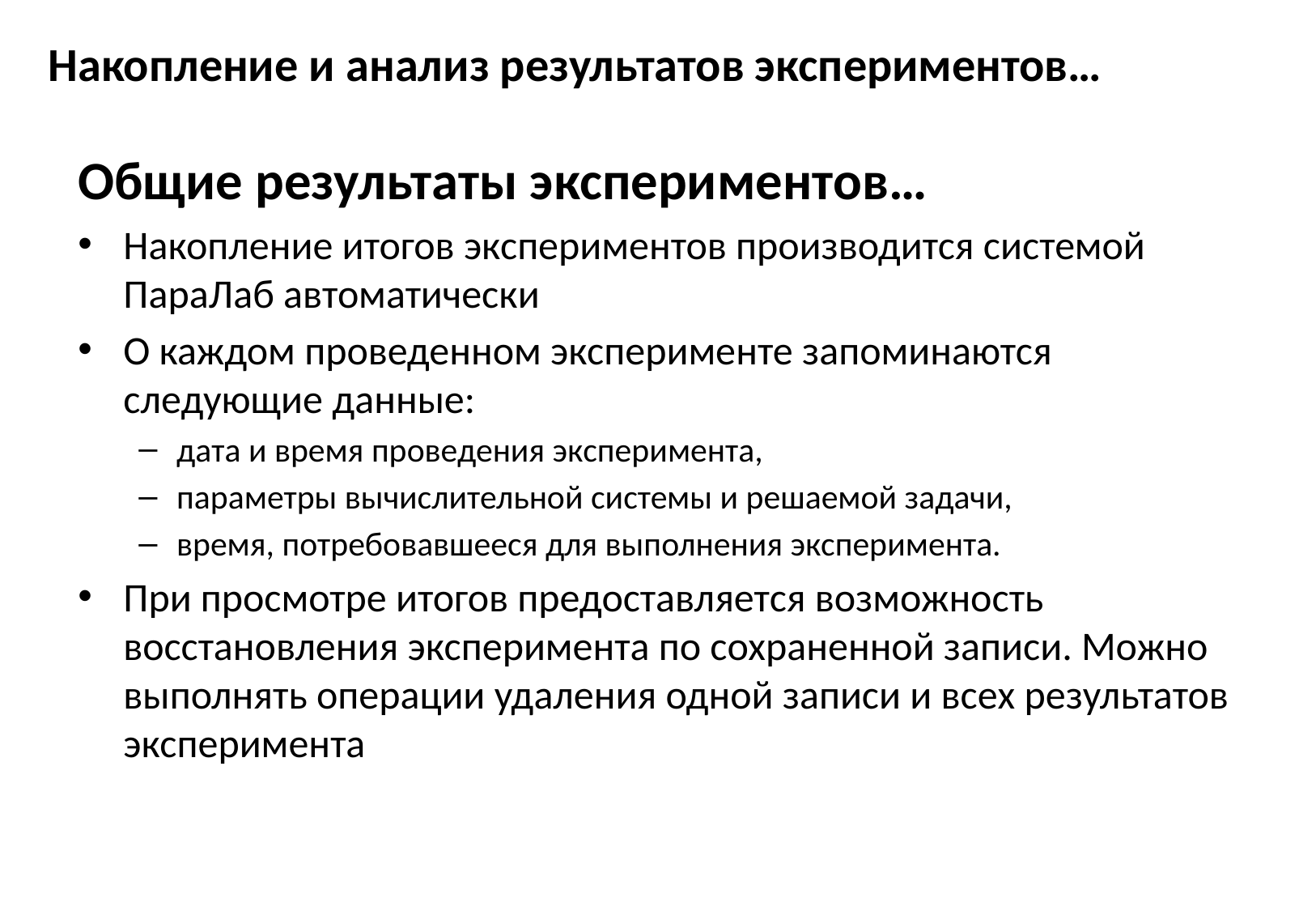

# Накопление и анализ результатов экспериментов…
Общие результаты экспериментов…
Накопление итогов экспериментов производится системой ПараЛаб автоматически
О каждом проведенном эксперименте запоминаются следующие данные:
дата и время проведения эксперимента,
параметры вычислительной системы и решаемой задачи,
время, потребовавшееся для выполнения эксперимента.
При просмотре итогов предоставляется возможность восстановления эксперимента по сохраненной записи. Можно выполнять операции удаления одной записи и всех результатов эксперимента